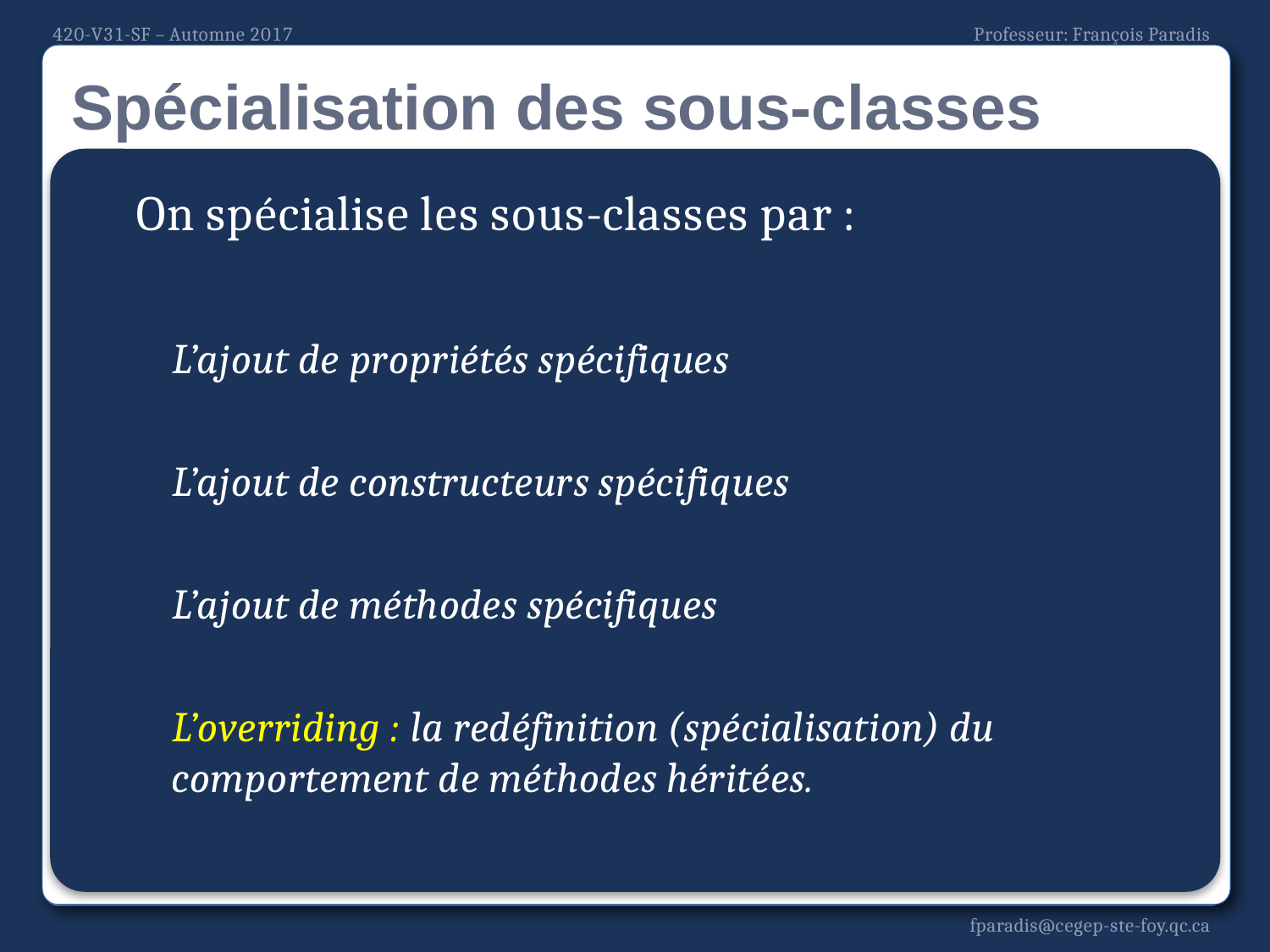

# Spécialisation des sous-classes
On spécialise les sous-classes par :

L’ajout de propriétés spécifiques

L’ajout de constructeurs spécifiques

L’ajout de méthodes spécifiques

L’overriding : la redéfinition (spécialisation) du comportement de méthodes héritées.